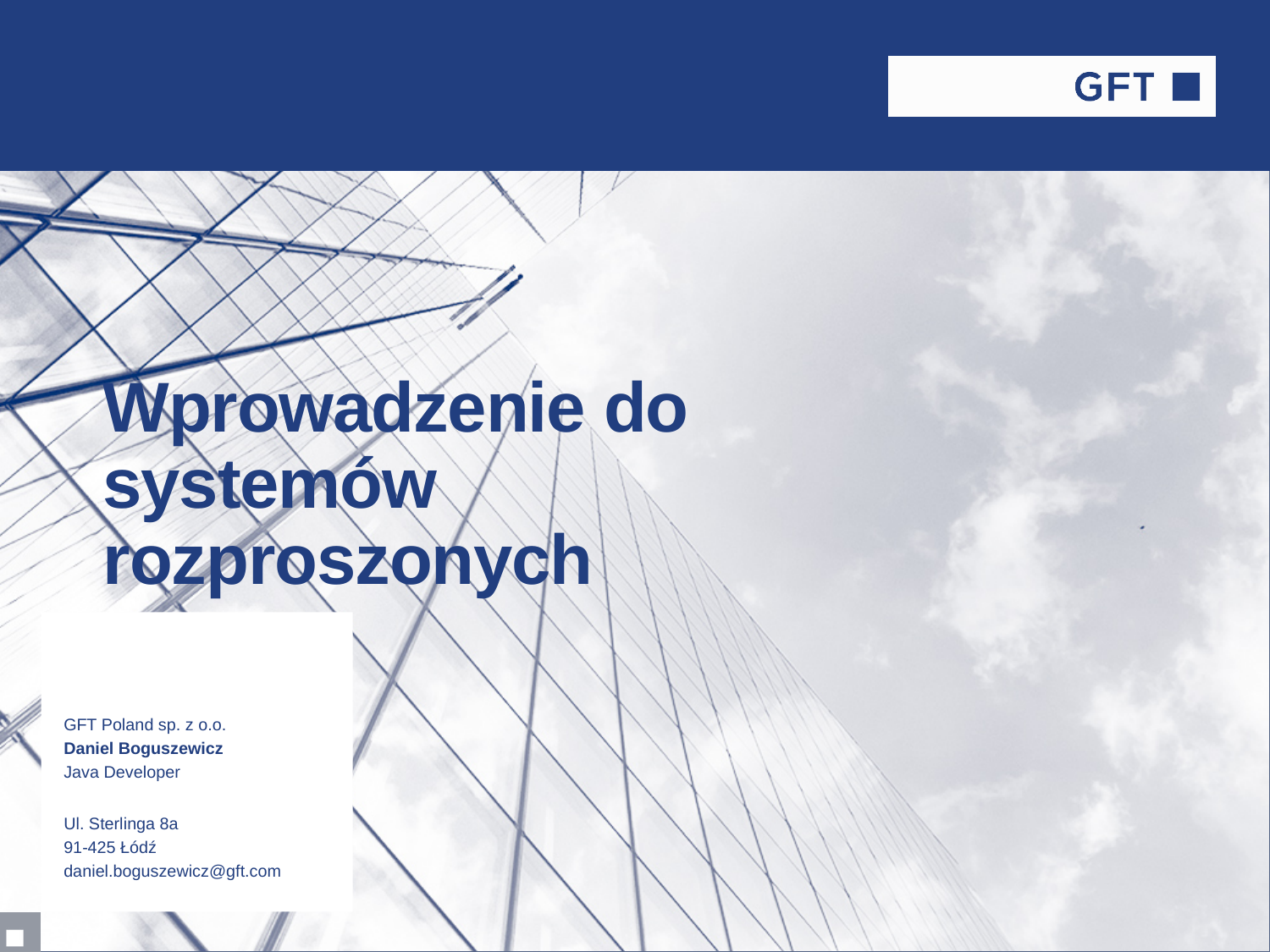

# Wprowadzenie do systemów rozproszonych

GFT Poland sp. z o.o.
Daniel Boguszewicz
Java Developer

Ul. Sterlinga 8a
91-425 Łódź
daniel.boguszewicz@gft.com